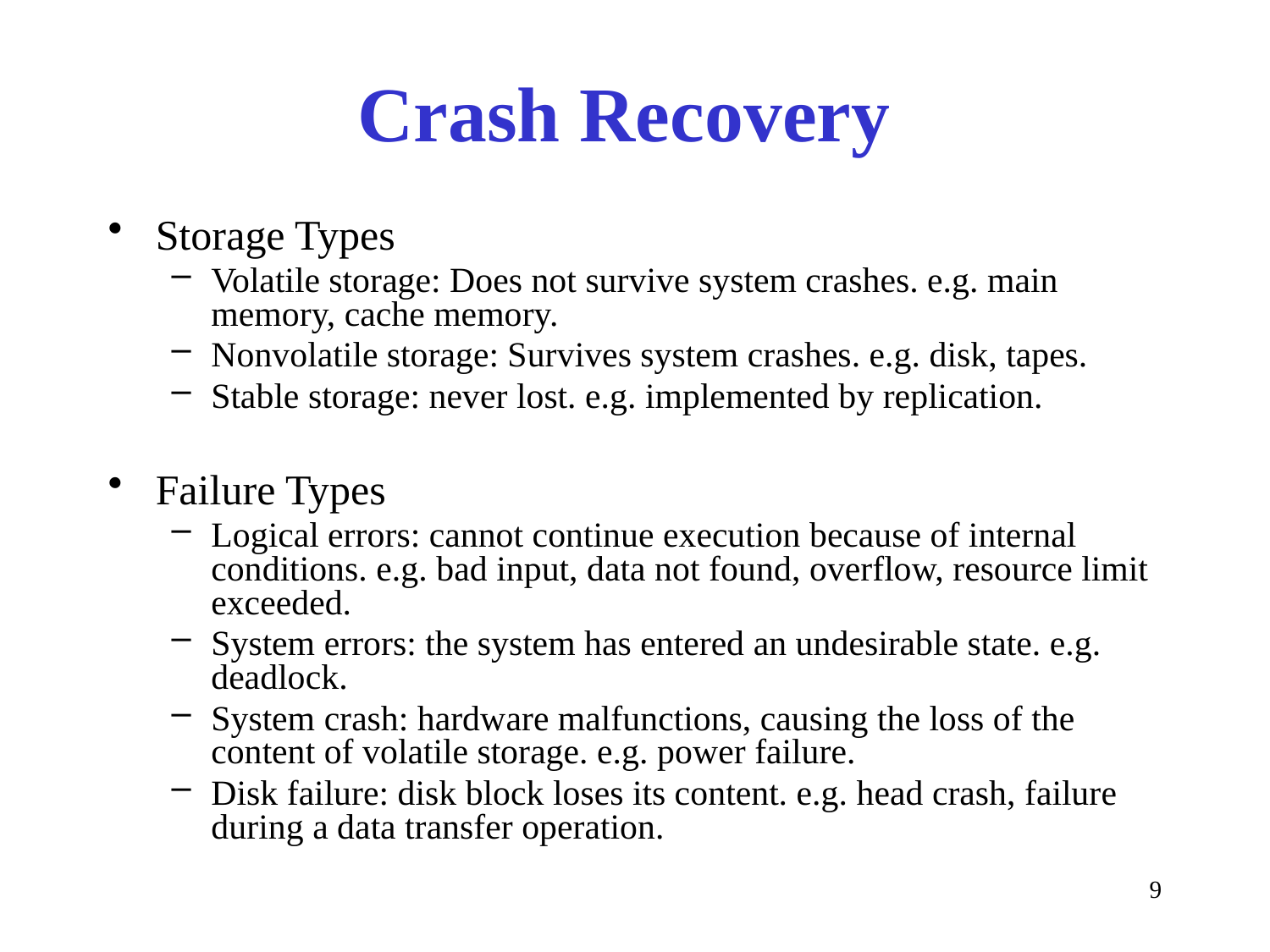

# Crash Recovery
Storage Types
Volatile storage: Does not survive system crashes. e.g. main memory, cache memory.
Nonvolatile storage: Survives system crashes. e.g. disk, tapes.
Stable storage: never lost. e.g. implemented by replication.

Failure Types
Logical errors: cannot continue execution because of internal conditions. e.g. bad input, data not found, overflow, resource limit exceeded.
System errors: the system has entered an undesirable state. e.g. deadlock.
System crash: hardware malfunctions, causing the loss of the content of volatile storage. e.g. power failure.
Disk failure: disk block loses its content. e.g. head crash, failure during a data transfer operation.
9